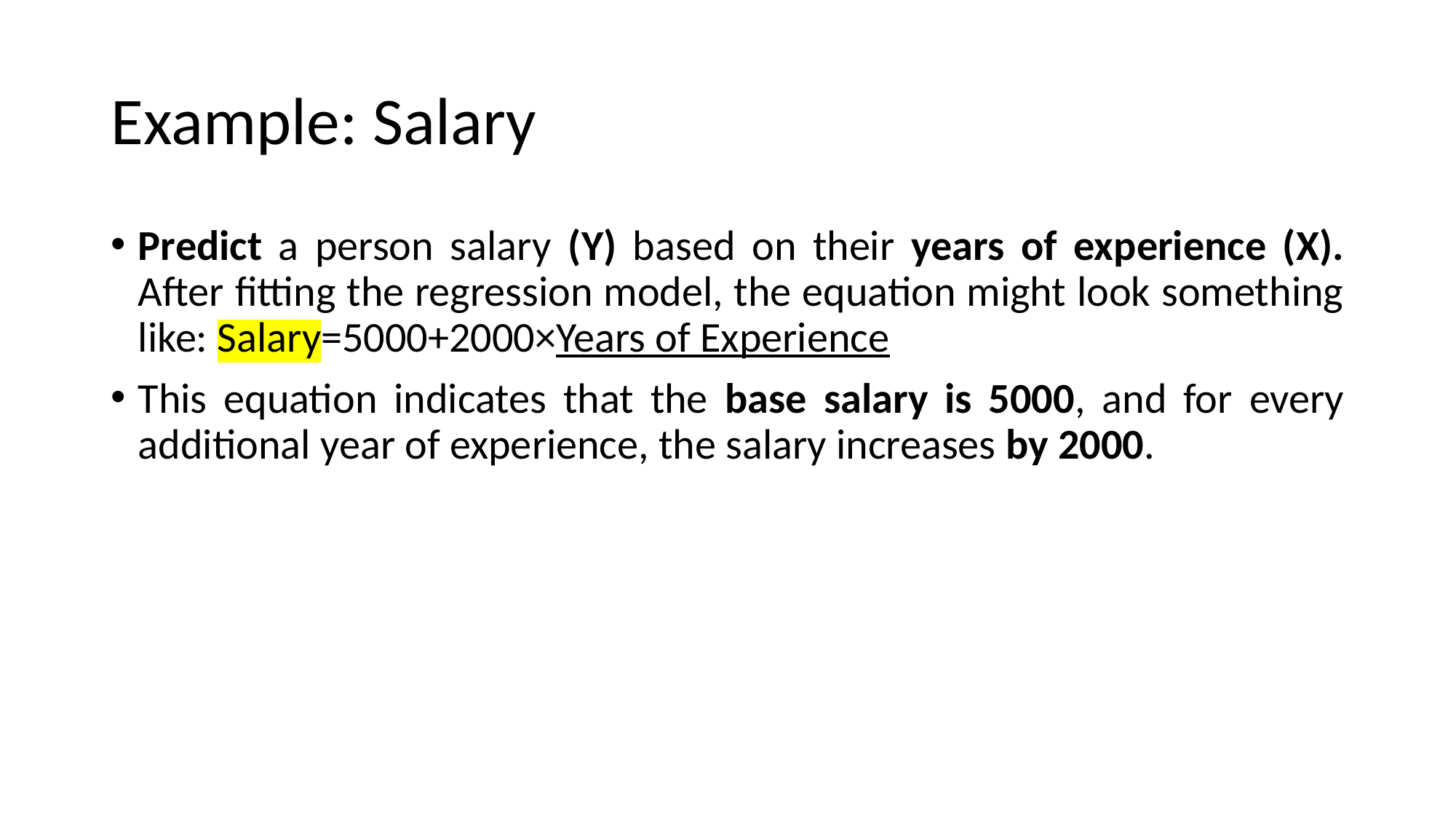

# Example: Salary
Predict a person salary (Y) based on their years of experience (X). After fitting the regression model, the equation might look something like: Salary=5000+2000×Years of Experience
This equation indicates that the base salary is 5000, and for every additional year of experience, the salary increases by 2000.